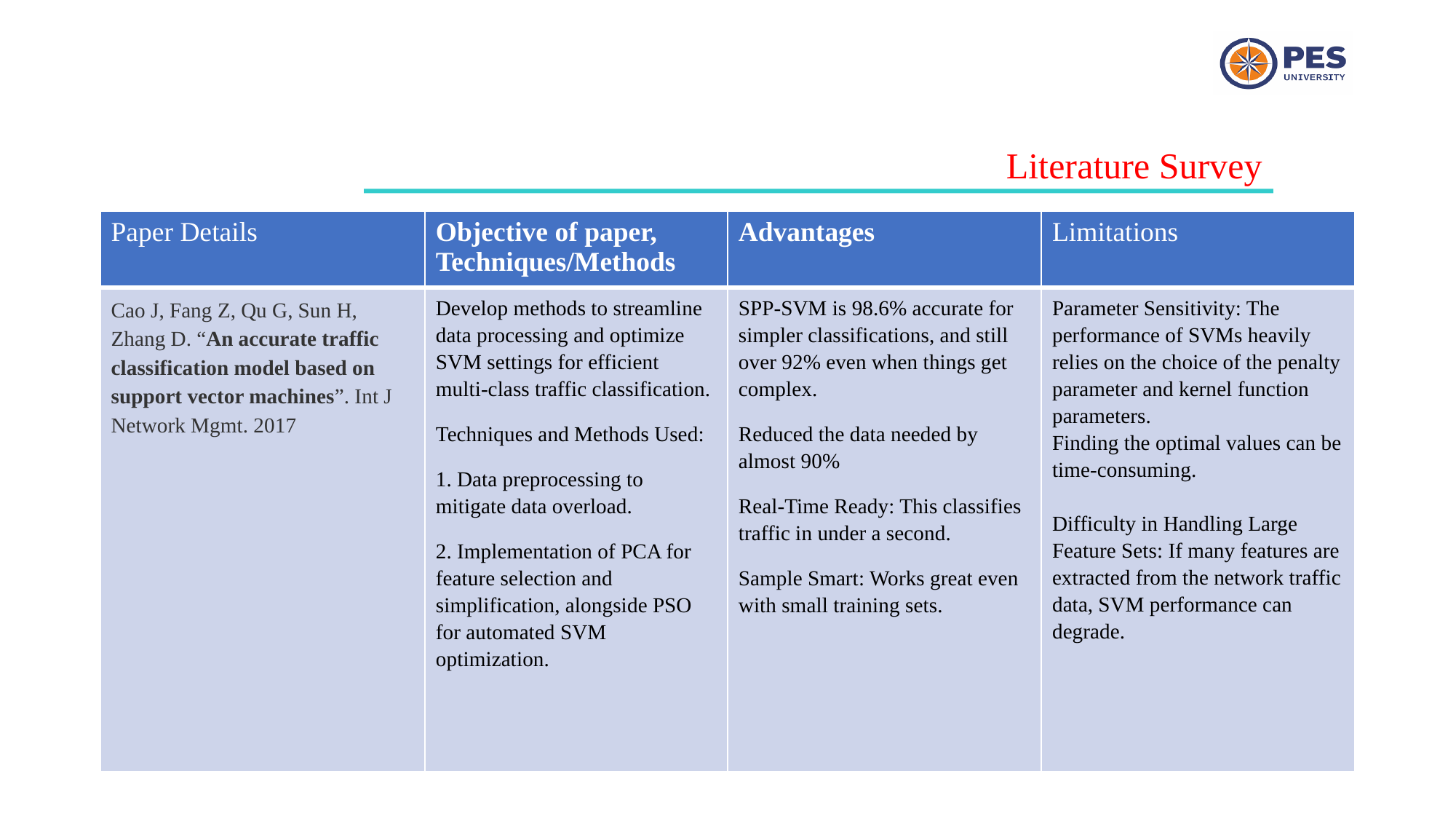

Literature Survey

| Paper Details | Objective of paper, Techniques/Methods | Advantages | Limitations |
| --- | --- | --- | --- |
| Cao J, Fang Z, Qu G, Sun H, Zhang D. “An accurate traffic classification model based on support vector machines”. Int J Network Mgmt. 2017 | Develop methods to streamline data processing and optimize SVM settings for efficient multi-class traffic classification. Techniques and Methods Used: 1. Data preprocessing to mitigate data overload. 2. Implementation of PCA for feature selection and simplification, alongside PSO for automated SVM optimization. | SPP-SVM is 98.6% accurate for simpler classifications, and still over 92% even when things get complex. Reduced the data needed by almost 90% Real-Time Ready: This classifies traffic in under a second. Sample Smart: Works great even with small training sets. | Parameter Sensitivity: The performance of SVMs heavily relies on the choice of the penalty parameter and kernel function parameters. Finding the optimal values can be time-consuming. Difficulty in Handling Large Feature Sets: If many features are extracted from the network traffic data, SVM performance can degrade. |